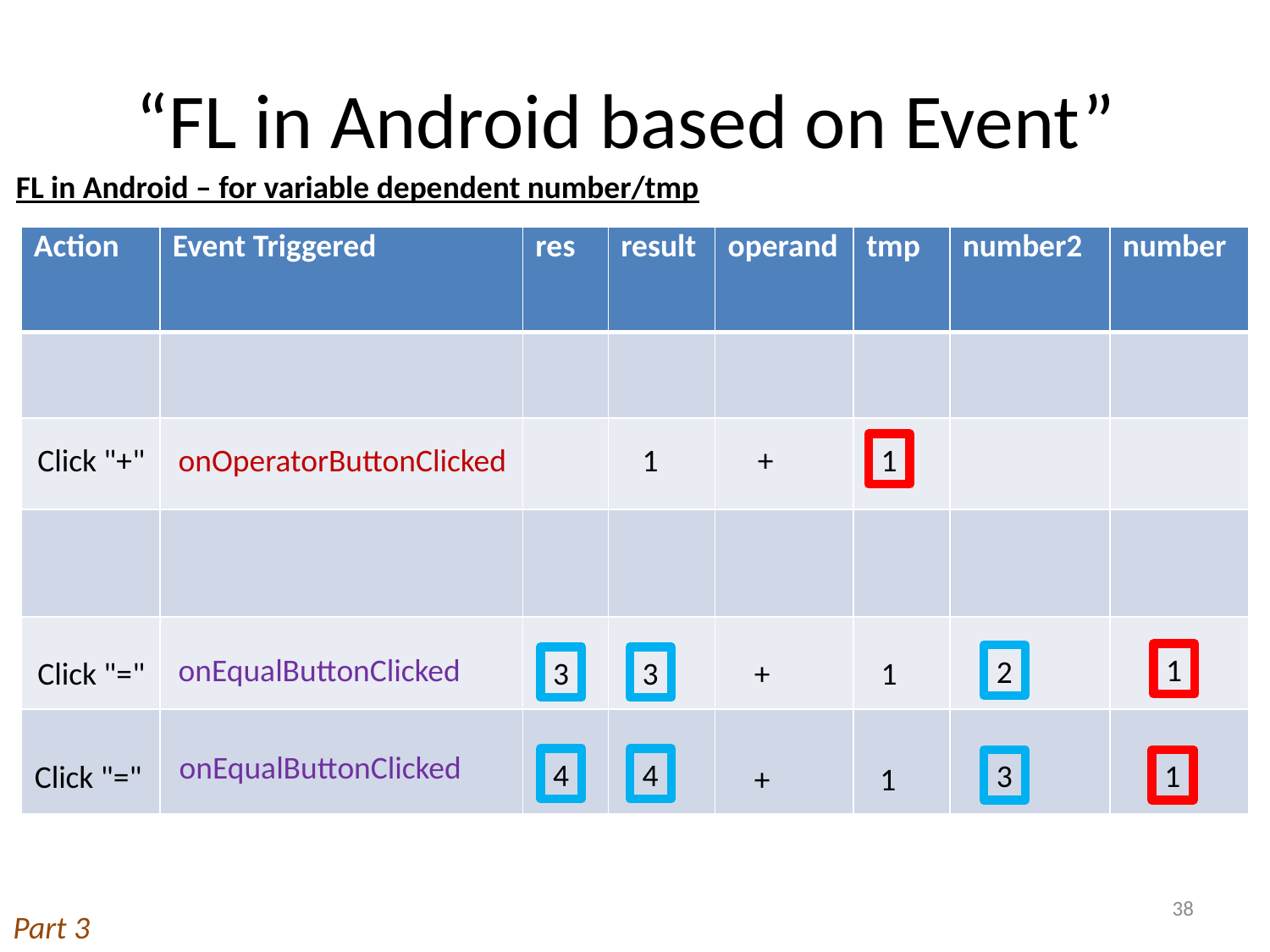

# “FL in Android based on Event”
FL in Android – for variable dependent number/tmp
| Action | Event Triggered | res | result | operand | tmp | number2 | number |
| --- | --- | --- | --- | --- | --- | --- | --- |
|  |  |  |  |  |  |  |  |
|  |  |  |  |  |  |  |  |
|  |  |  |  |  |  |  |  |
|  |  |  |  |  |  |  |  |
|  |  |  |  |  |  |  |  |
Click "+"
1
+
1
onOperatorButtonClicked
onEqualButtonClicked
1
2
Click "="
3
3
+
1
onEqualButtonClicked
4
4
3
1
Click "="
+
1
38
Part 3